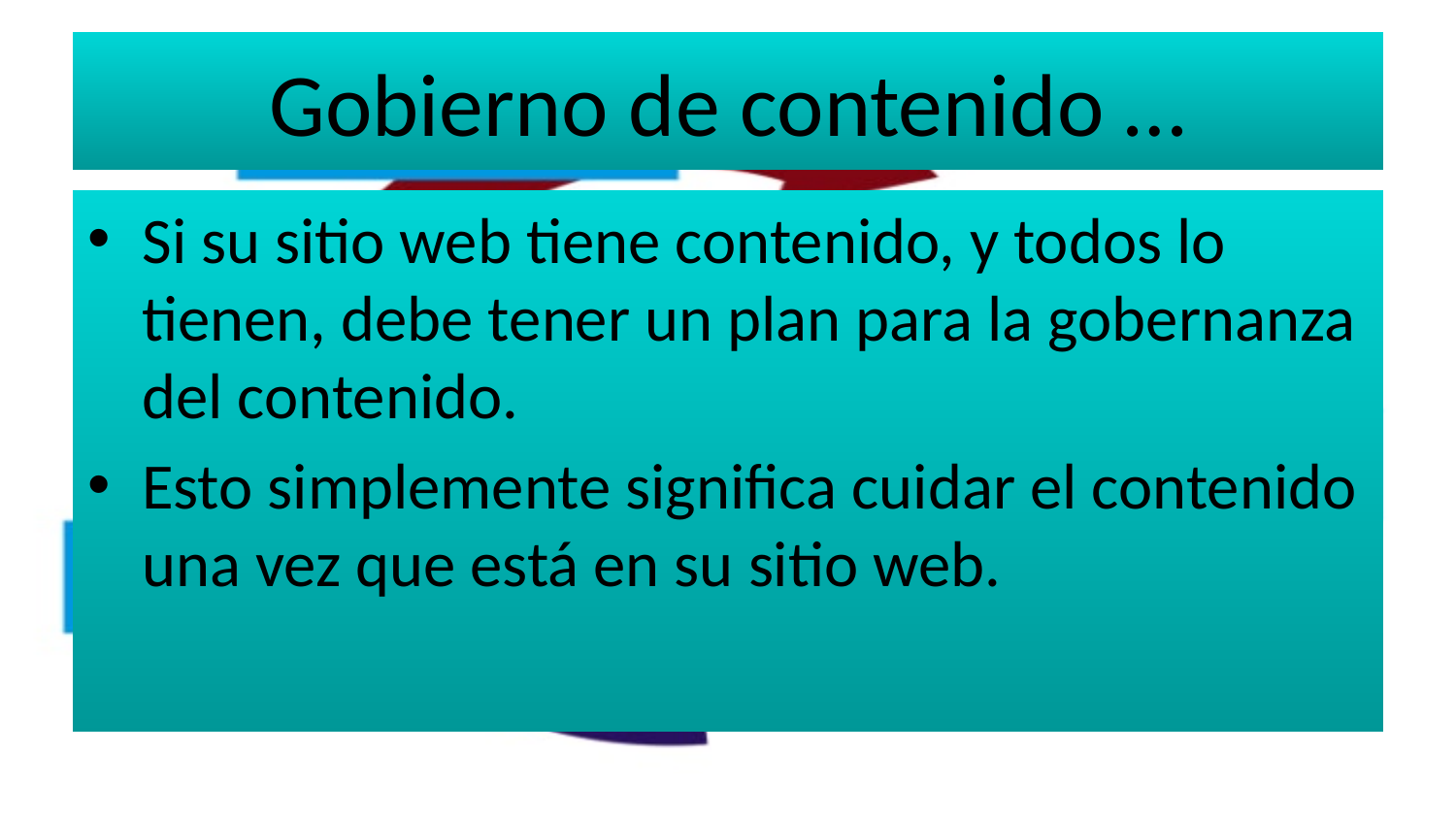

# Gobierno de contenido …
Si su sitio web tiene contenido, y todos lo tienen, debe tener un plan para la gobernanza del contenido.
Esto simplemente significa cuidar el contenido una vez que está en su sitio web.